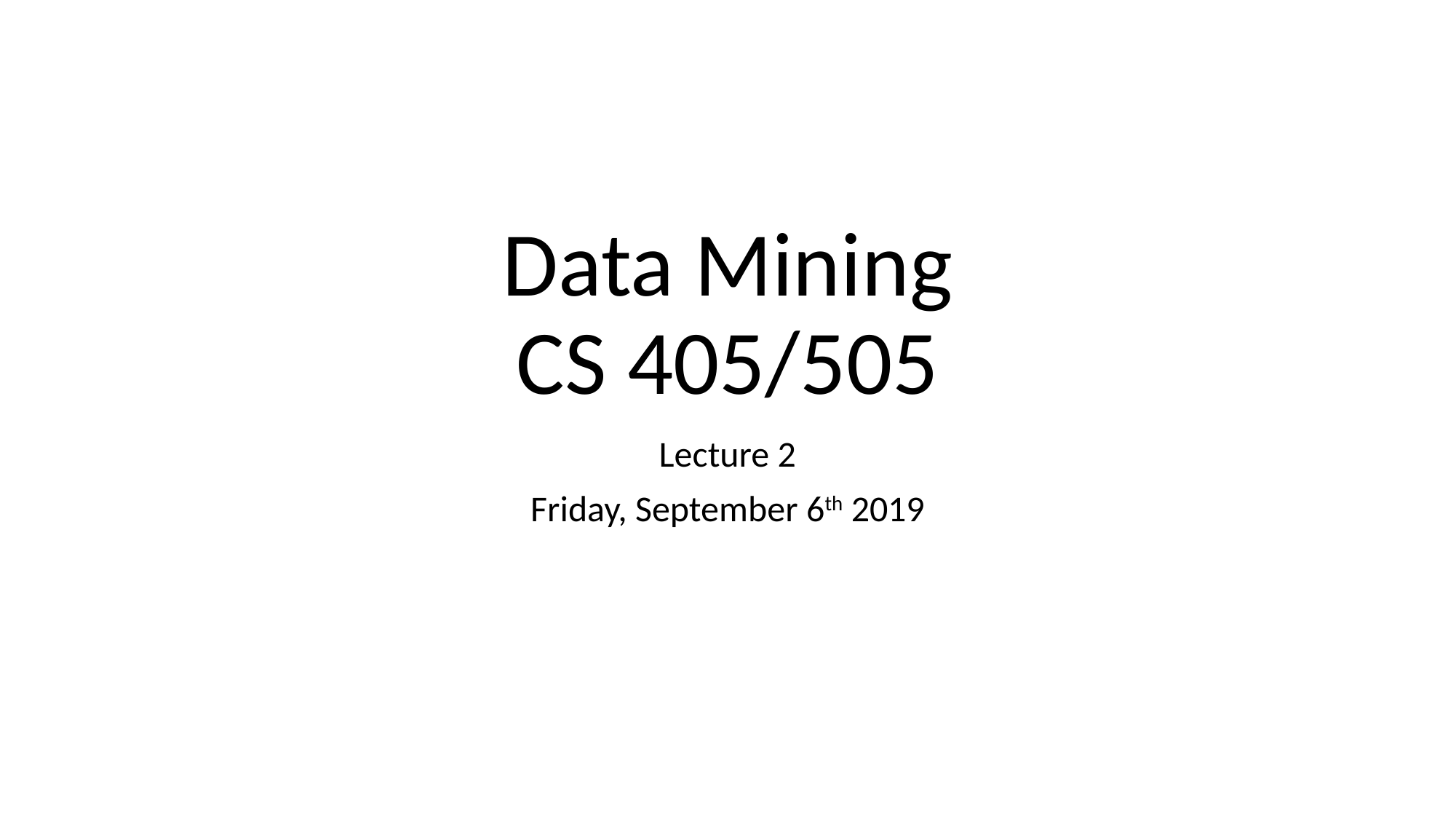

# Data Mining CS 405/505
Lecture 2
Friday, September 6th 2019